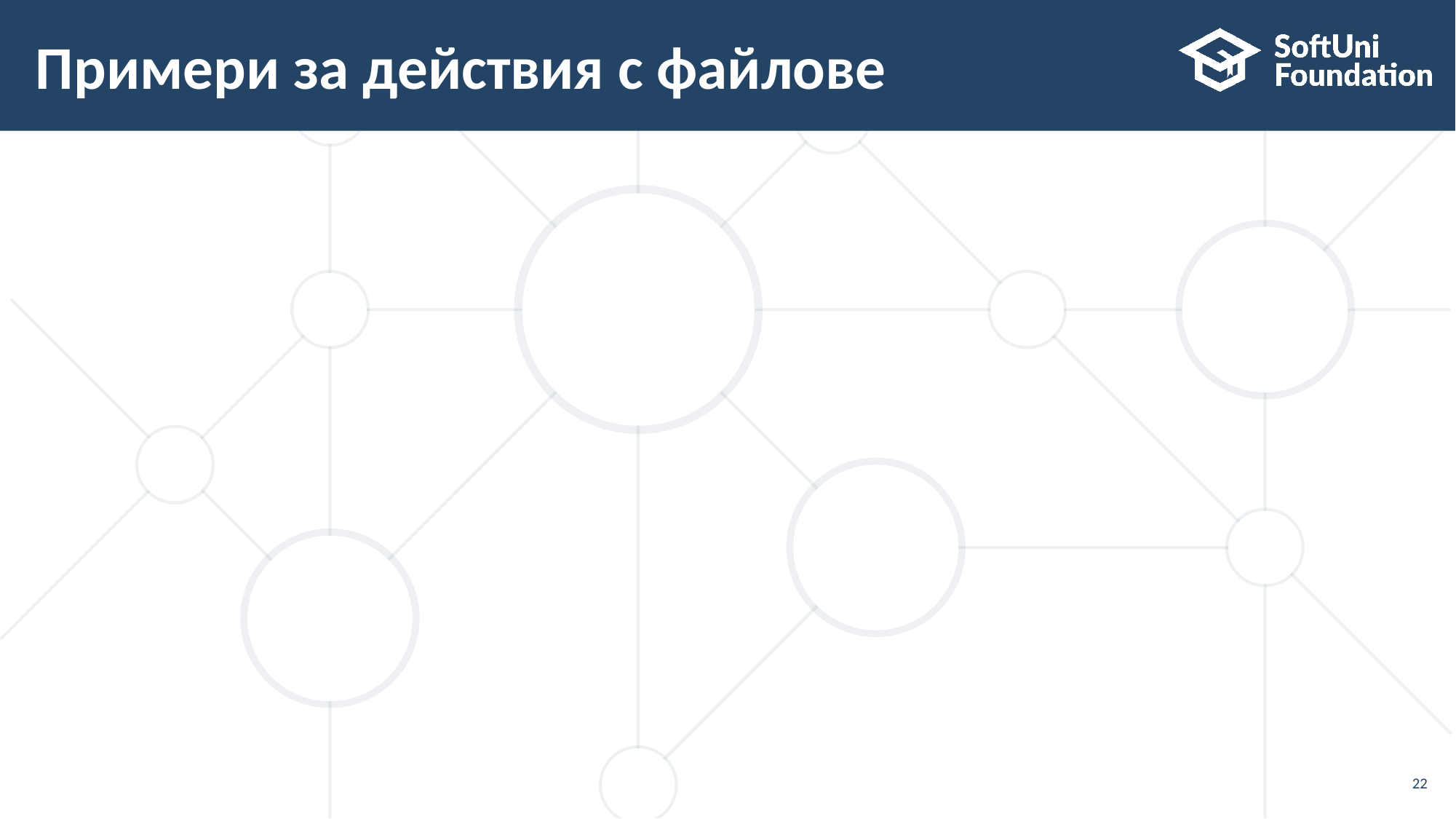

# Примери за действия с файлове

22